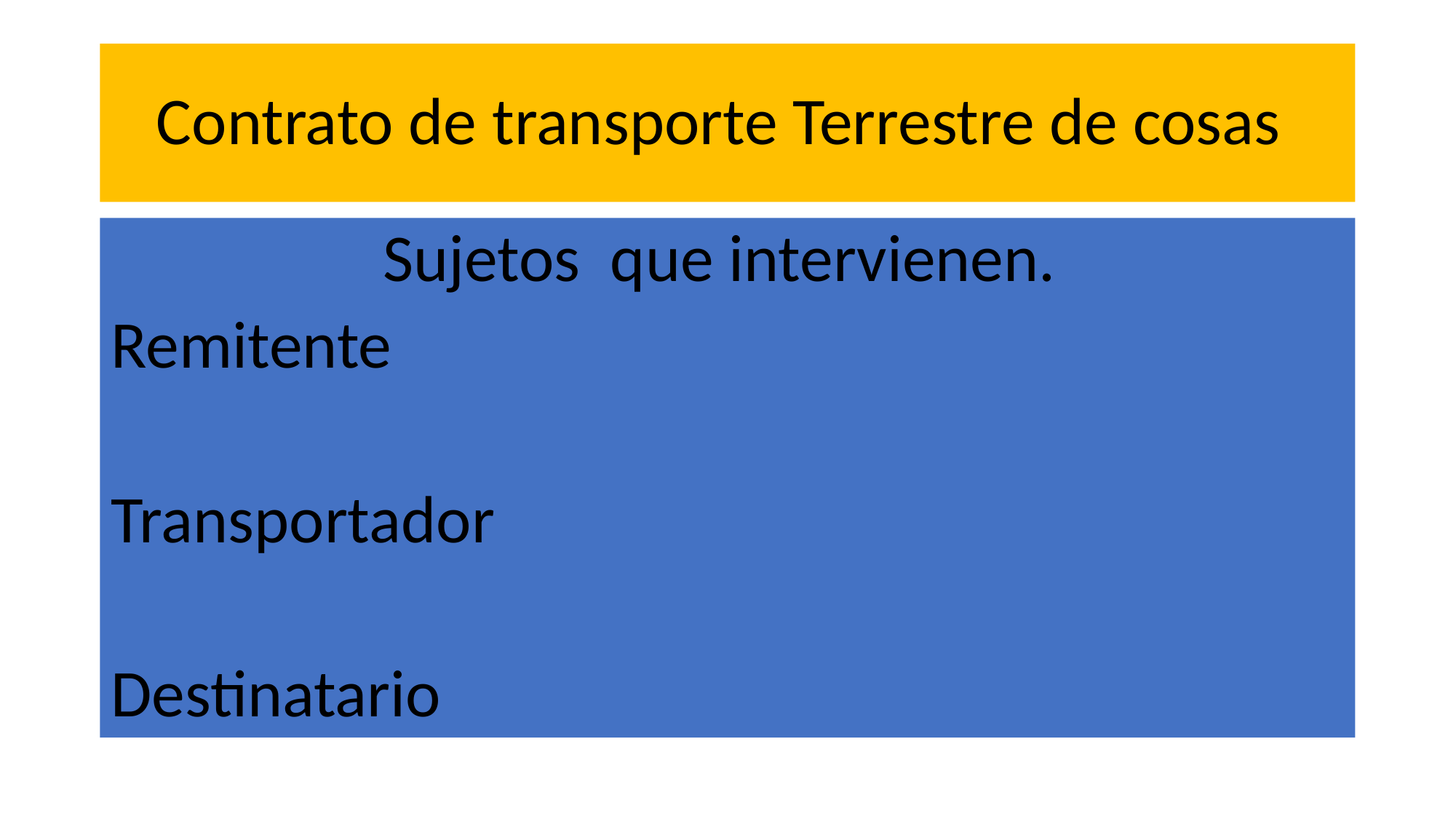

# Contrato de transporte Terrestre de cosas
                  Sujetos  que intervienen.
Remitente

Transportador

Destinatario